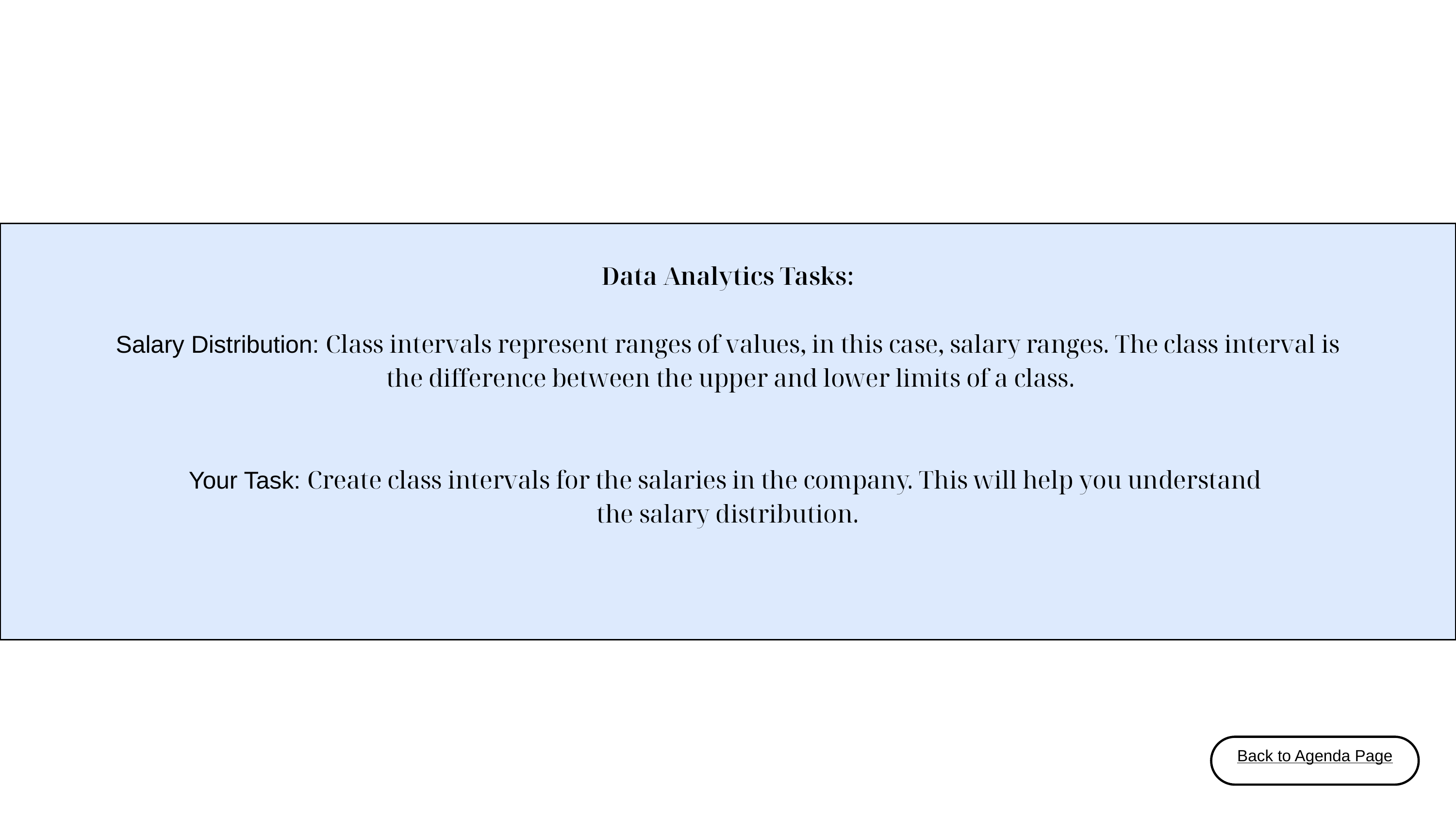

Data Analytics Tasks:

Salary Distribution: Class intervals represent ranges of values, in this case, salary ranges. The class interval is
 the difference between the upper and lower limits of a class.

Your Task: Create class intervals for the salaries in the company. This will help you understand
the salary distribution.

Back to Agenda Page